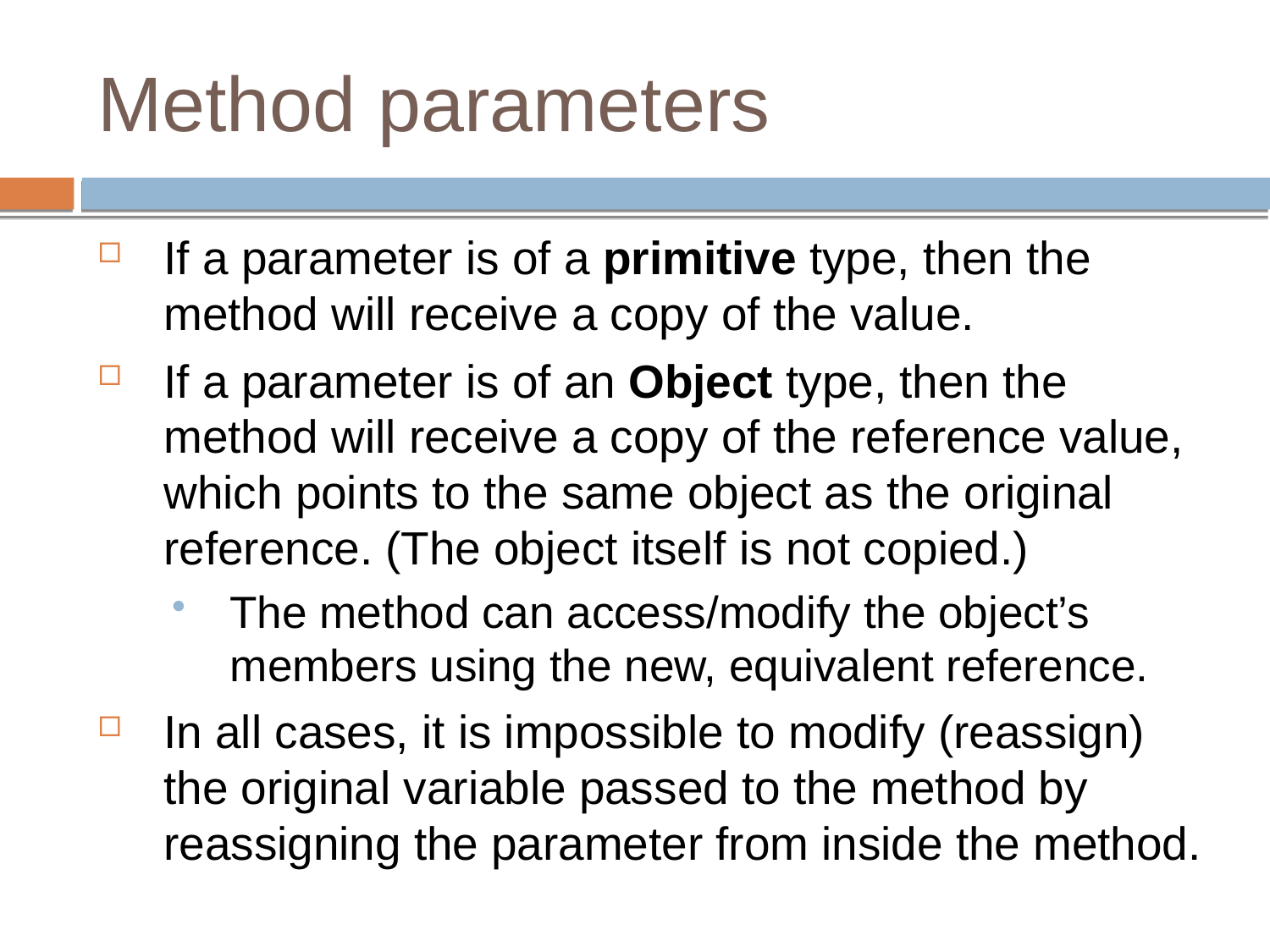

Method parameters
If a parameter is of a primitive type, then the method will receive a copy of the value.
If a parameter is of an Object type, then the method will receive a copy of the reference value, which points to the same object as the original reference. (The object itself is not copied.)
The method can access/modify the object’s members using the new, equivalent reference.
In all cases, it is impossible to modify (reassign) the original variable passed to the method by reassigning the parameter from inside the method.